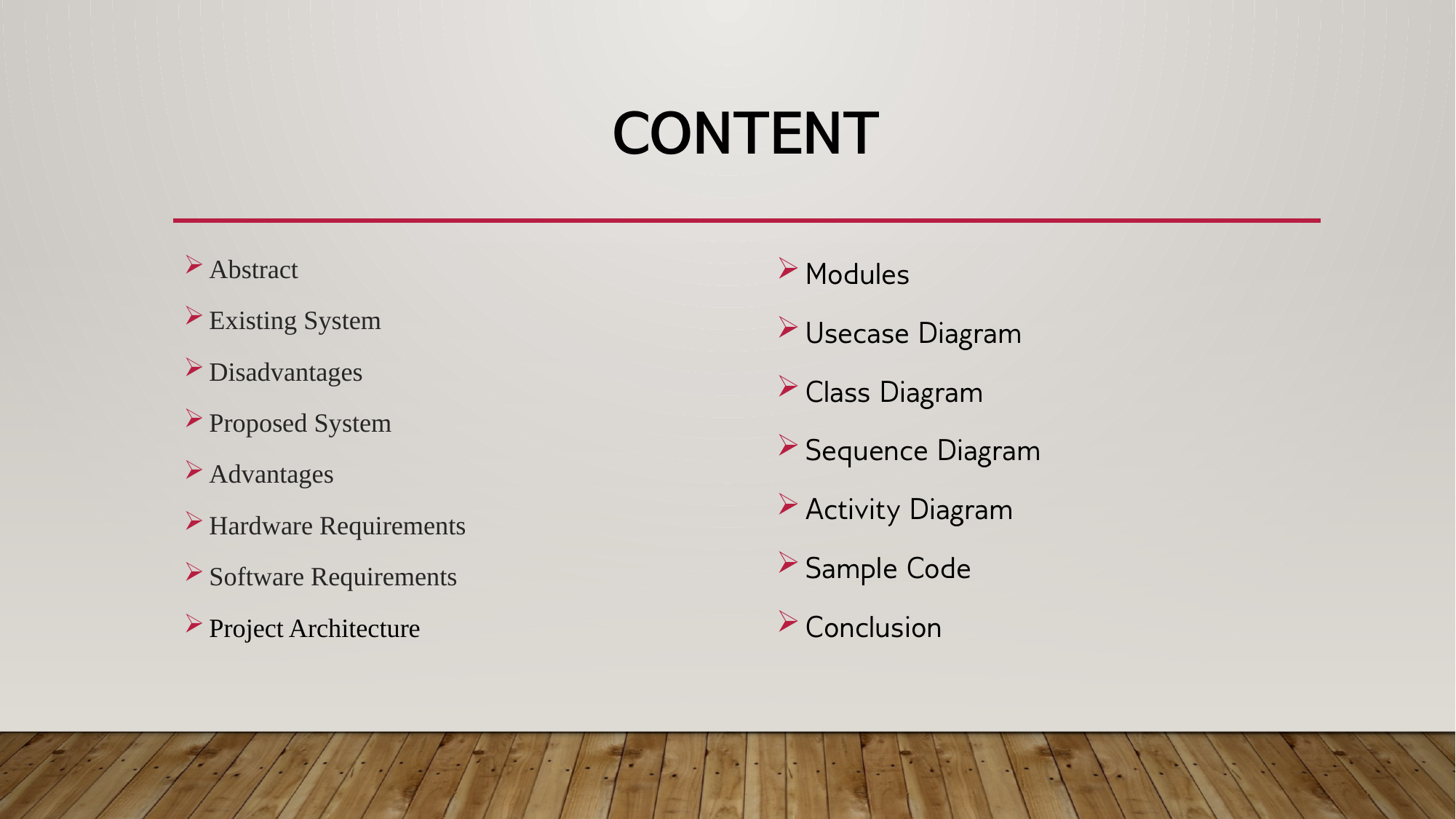

# content
Abstract
Existing System
Disadvantages
Proposed System
Advantages
Hardware Requirements
Software Requirements
Project Architecture

Modules
Usecase Diagram
Class Diagram
Sequence Diagram
Activity Diagram
Sample Code
Conclusion